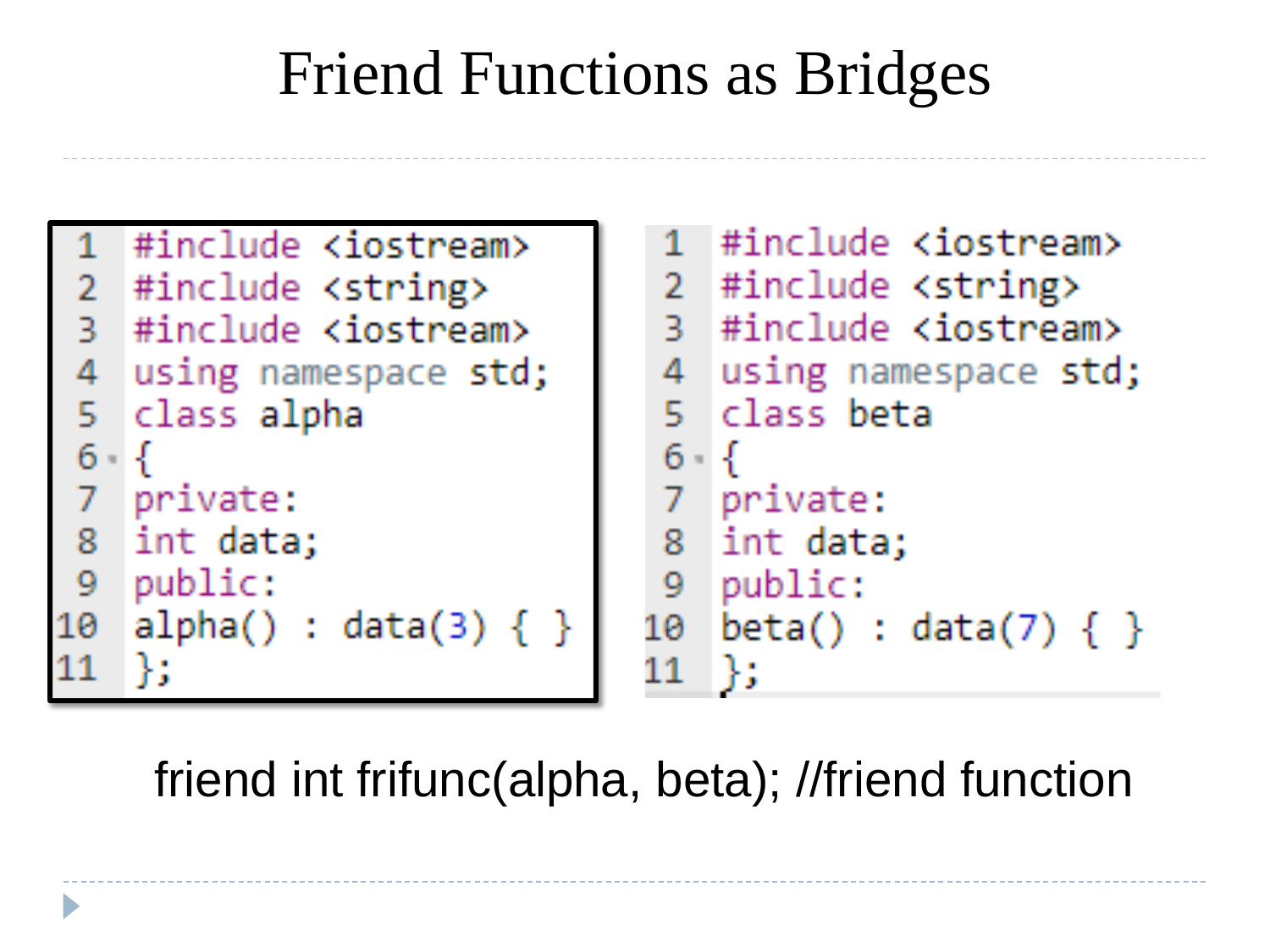

# Friend Functions as Bridges

friend int frifunc(alpha, beta); //friend function